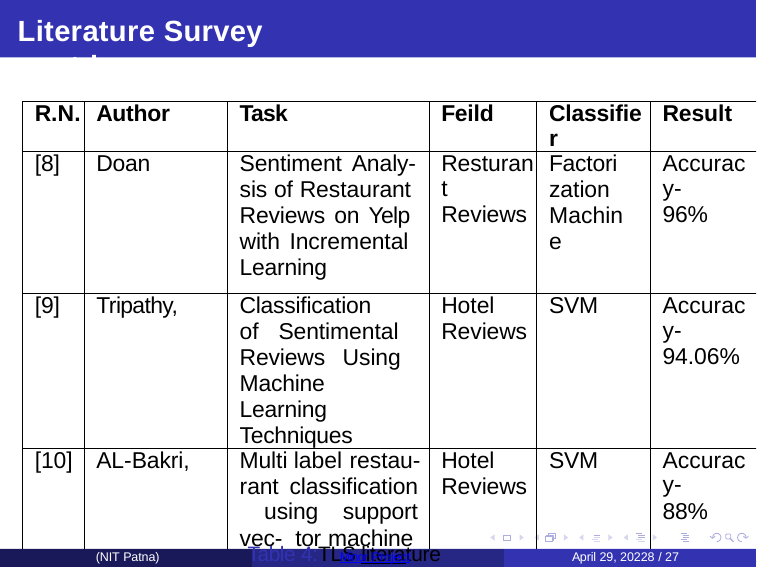

Literature Survey contd.
| R.N. | Author | Task | Feild | Classifier | Result |
| --- | --- | --- | --- | --- | --- |
| [8] | Doan | Sentiment Analy- sis of Restaurant Reviews on Yelp with Incremental Learning | Resturant Reviews | Factori zation Machine | Accuracy- 96% |
| [9] | Tripathy, | Classification of Sentimental Reviews Using Machine Learning Techniques | Hotel Reviews | SVM | Accuracy- 94.06% |
| [10] | AL-Bakri, | Multi label restau- rant classification using support vec- tor machine | Hotel Reviews | SVM | Accuracy- 88% |

Table 4:TLS literature survey

(NIT Patna)
Minor Project
April 29, 20228 / 27